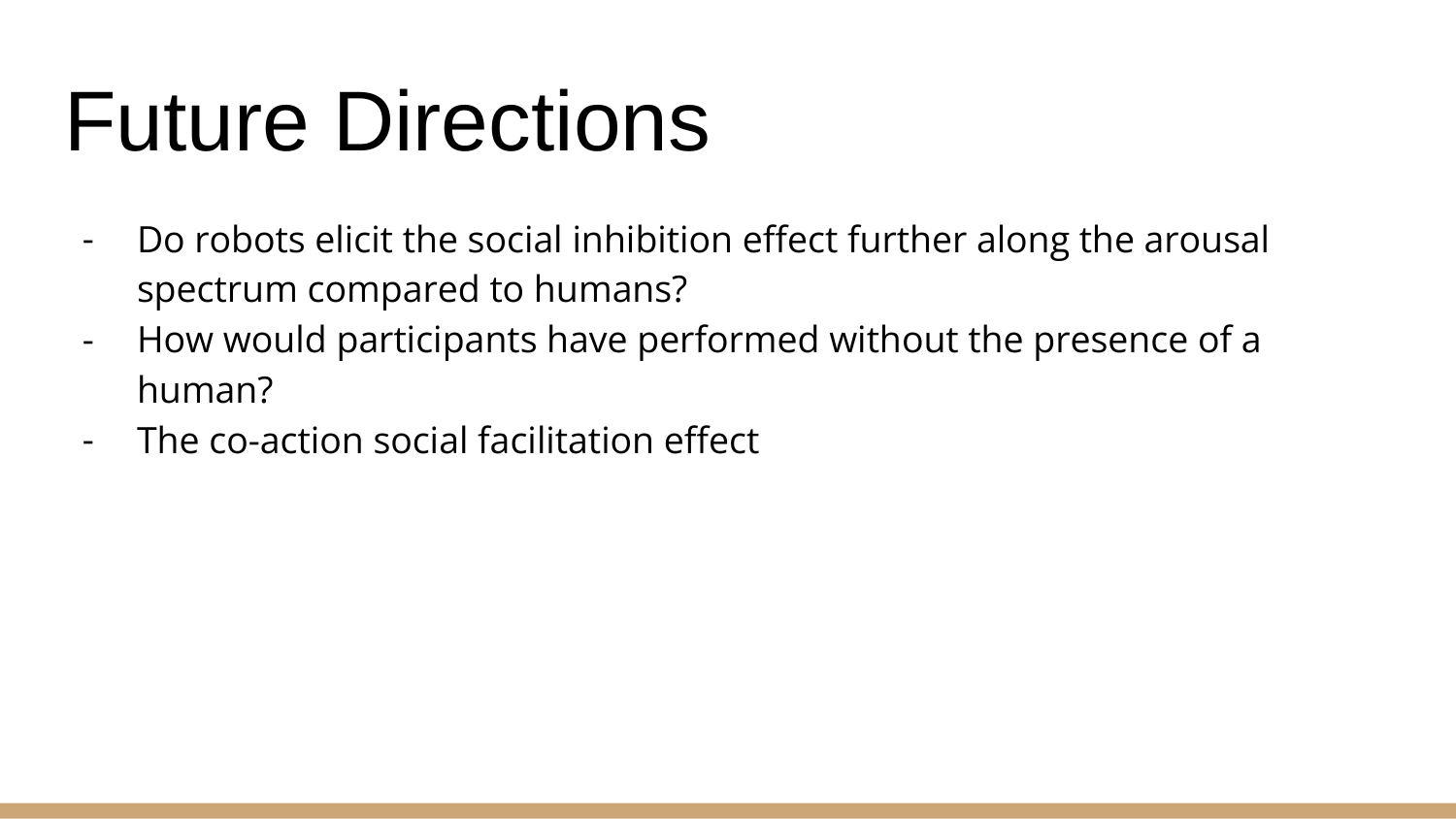

# Future Directions
Do robots elicit the social inhibition effect further along the arousal spectrum compared to humans?
How would participants have performed without the presence of a human?
The co-action social facilitation effect